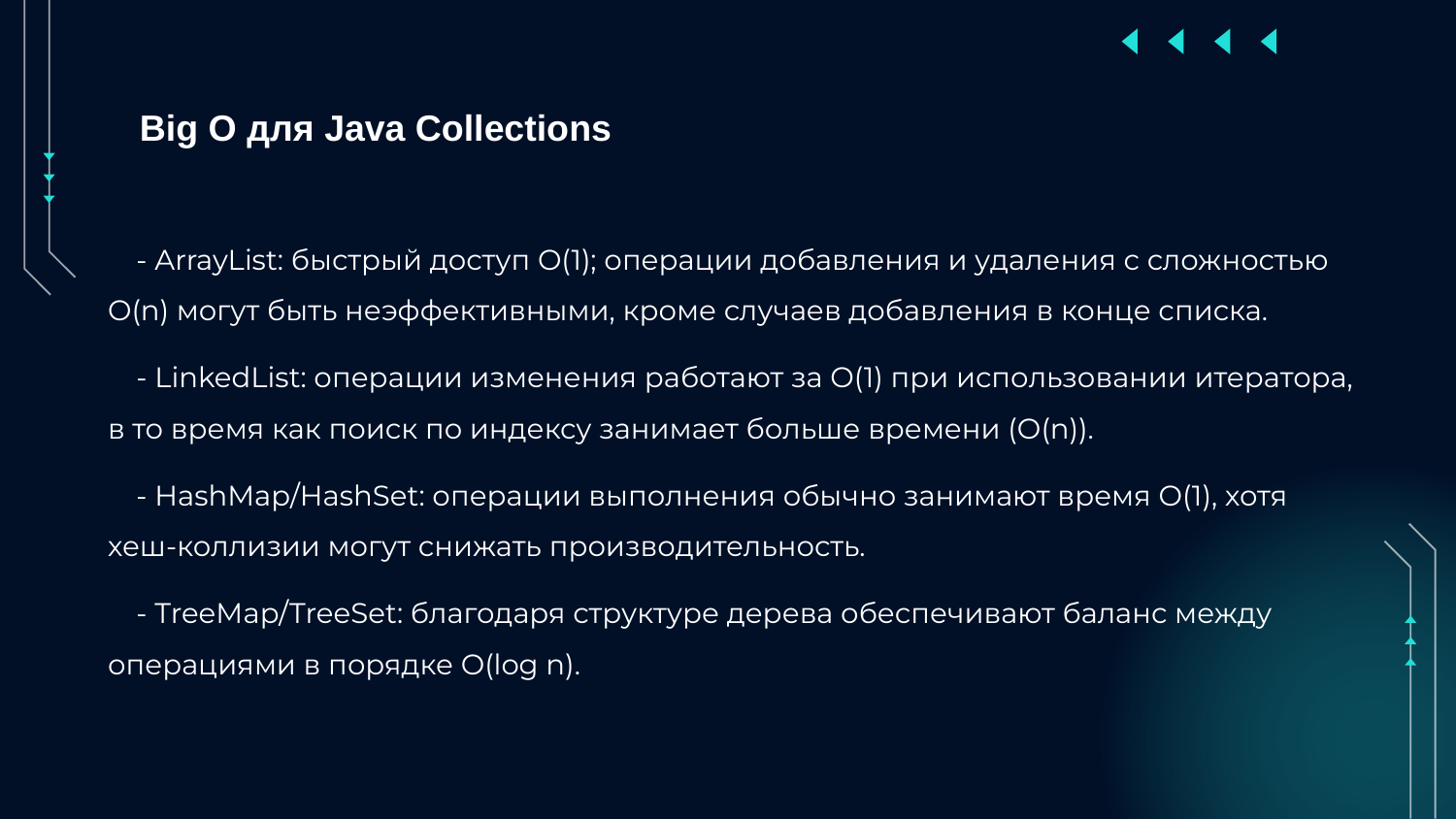

# Big O для Java Collections
- ArrayList: быстрый доступ O(1); операции добавления и удаления с сложностью O(n) могут быть неэффективными, кроме случаев добавления в конце списка.
- LinkedList: операции изменения работают за O(1) при использовании итератора, в то время как поиск по индексу занимает больше времени (O(n)).
- HashMap/HashSet: операции выполнения обычно занимают время O(1), хотя хеш-коллизии могут снижать производительность.
- TreeMap/TreeSet: благодаря структуре дерева обеспечивают баланс между операциями в порядке O(log n).